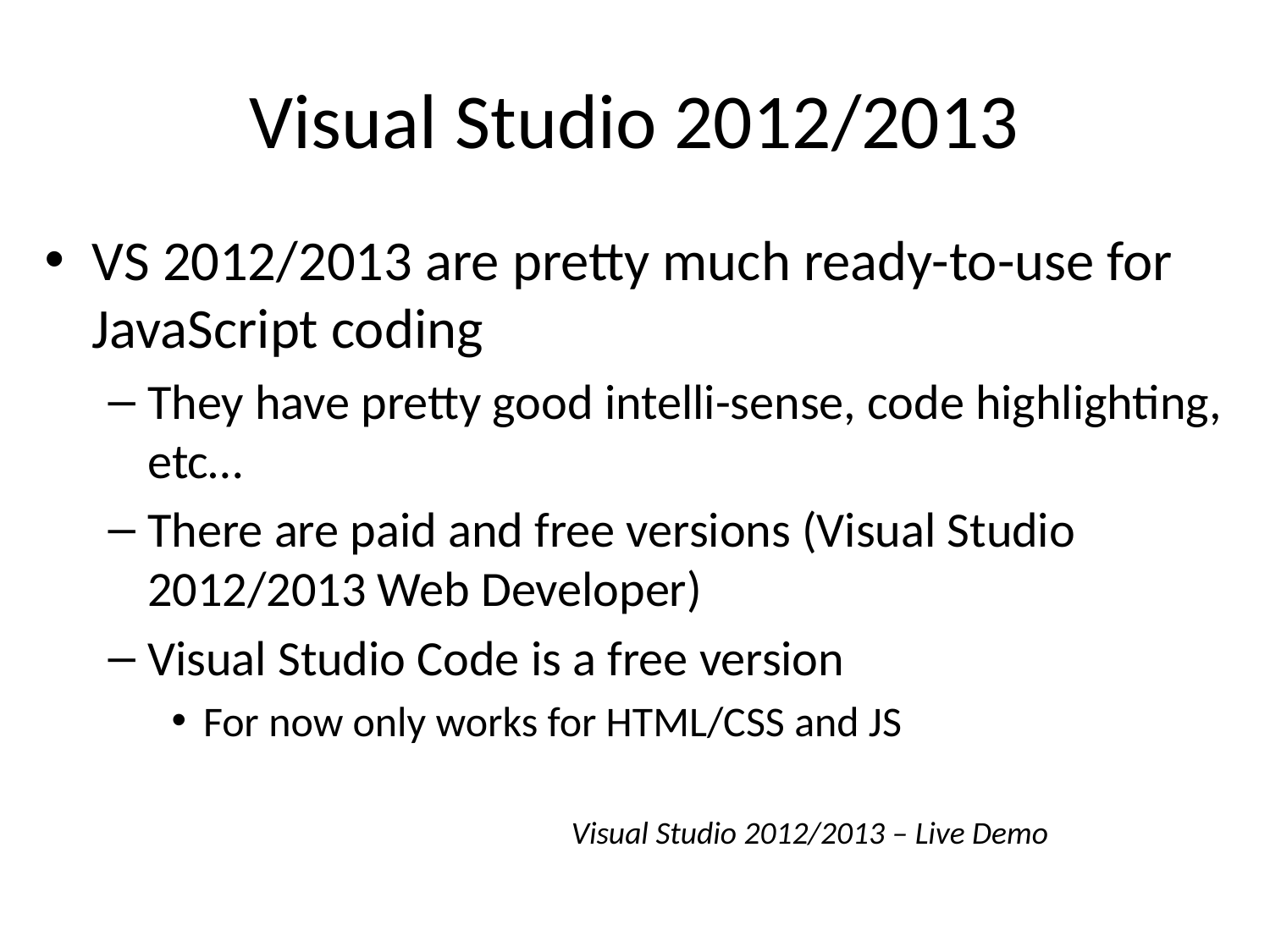

# Visual Studio 2012/2013
VS 2012/2013 are pretty much ready-to-use for JavaScript coding
They have pretty good intelli-sense, code highlighting, etc…
There are paid and free versions (Visual Studio 2012/2013 Web Developer)
Visual Studio Code is a free version
For now only works for HTML/CSS and JS
Visual Studio 2012/2013 – Live Demo